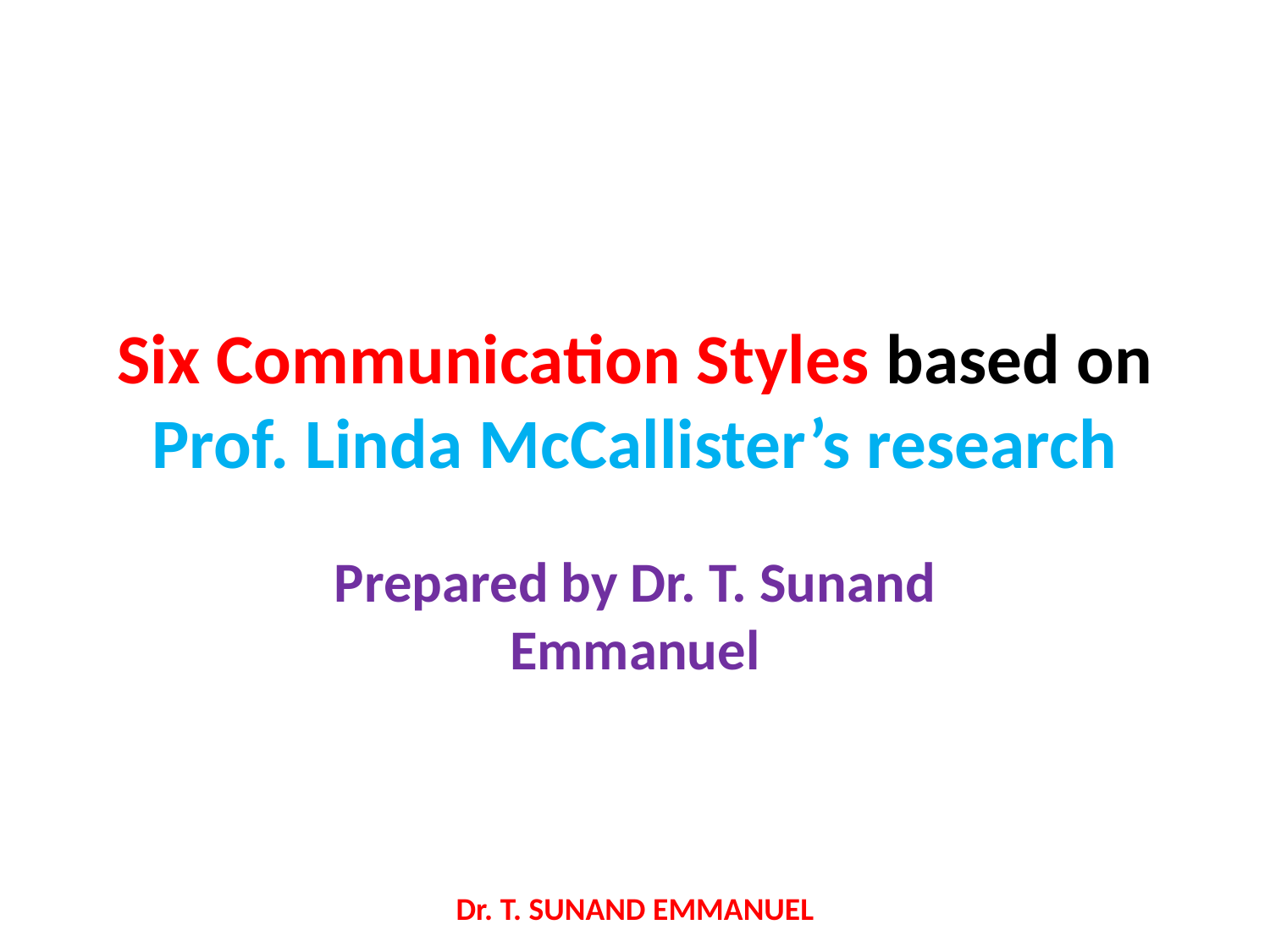

# Six Communication Styles based on Prof. Linda McCallister’s research
Prepared by Dr. T. Sunand Emmanuel
Dr. T. SUNAND EMMANUEL